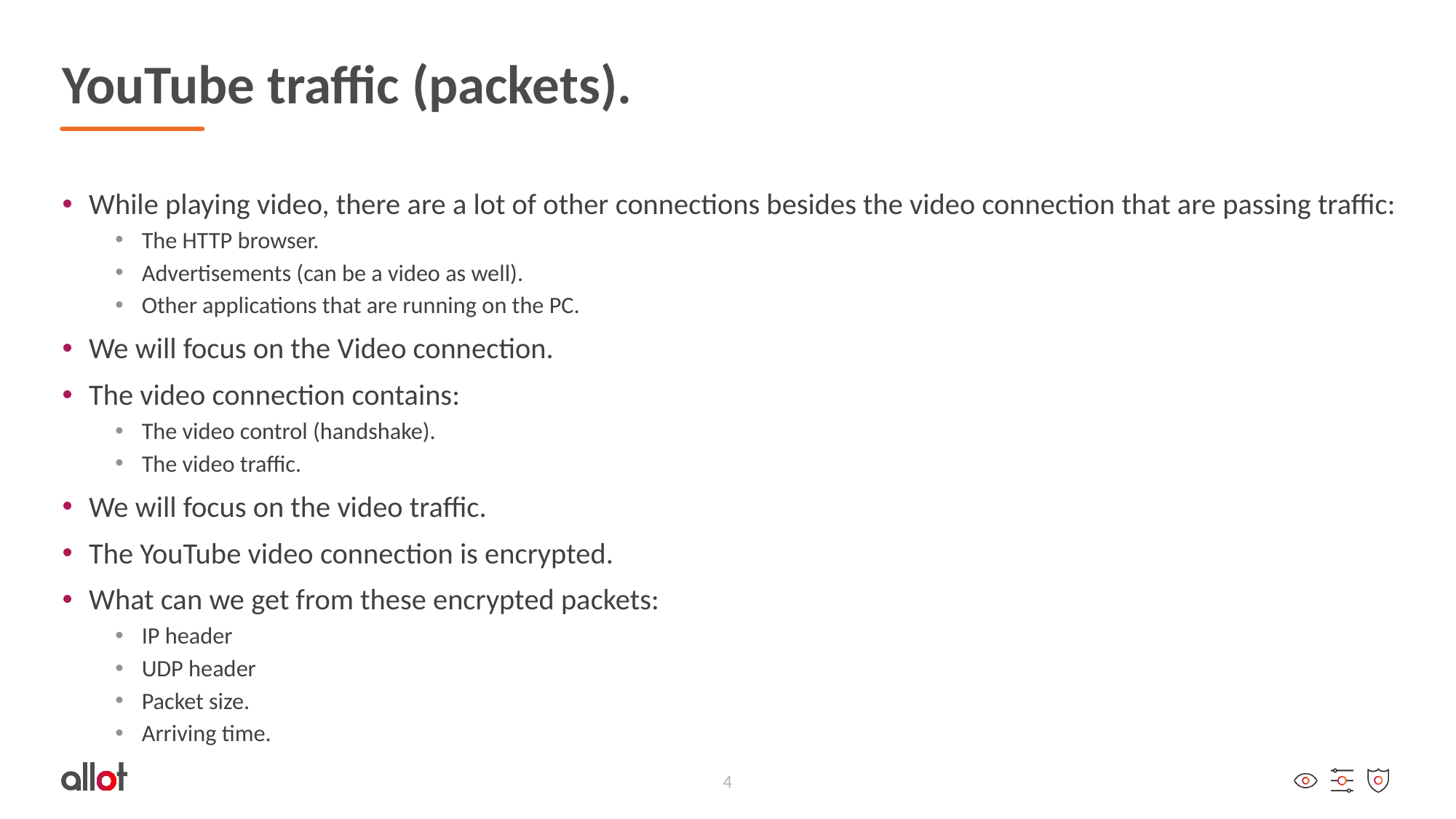

# YouTube traffic (packets).
While playing video, there are a lot of other connections besides the video connection that are passing traffic:
The HTTP browser.
Advertisements (can be a video as well).
Other applications that are running on the PC.
We will focus on the Video connection.
The video connection contains:
The video control (handshake).
The video traffic.
We will focus on the video traffic.
The YouTube video connection is encrypted.
What can we get from these encrypted packets:
IP header
UDP header
Packet size.
Arriving time.
4